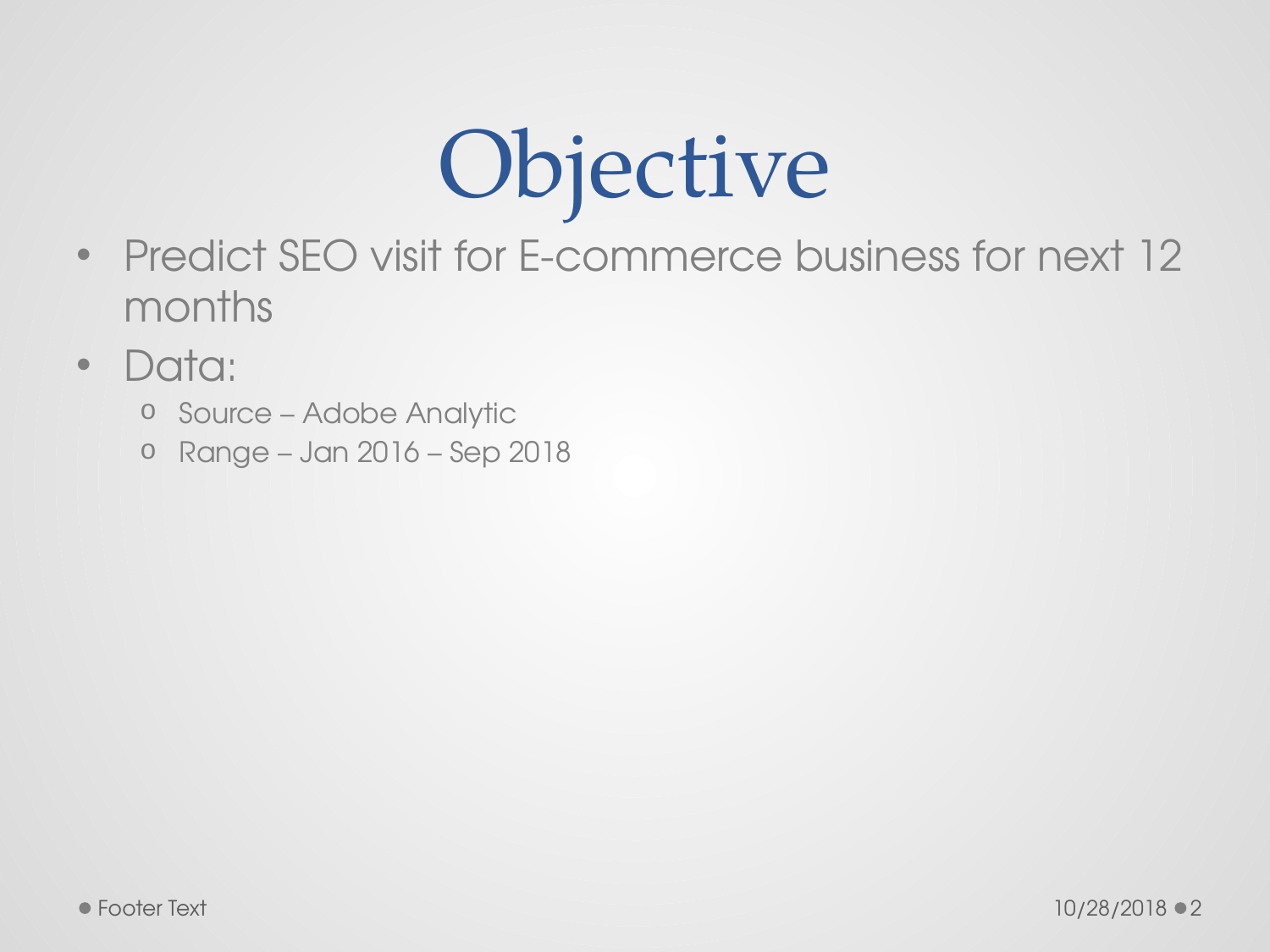

# Objective
Predict SEO visit for E-commerce business for next 12 months
Data:
Source – Adobe Analytic
Range – Jan 2016 – Sep 2018

Footer Text
10/28/2018
2